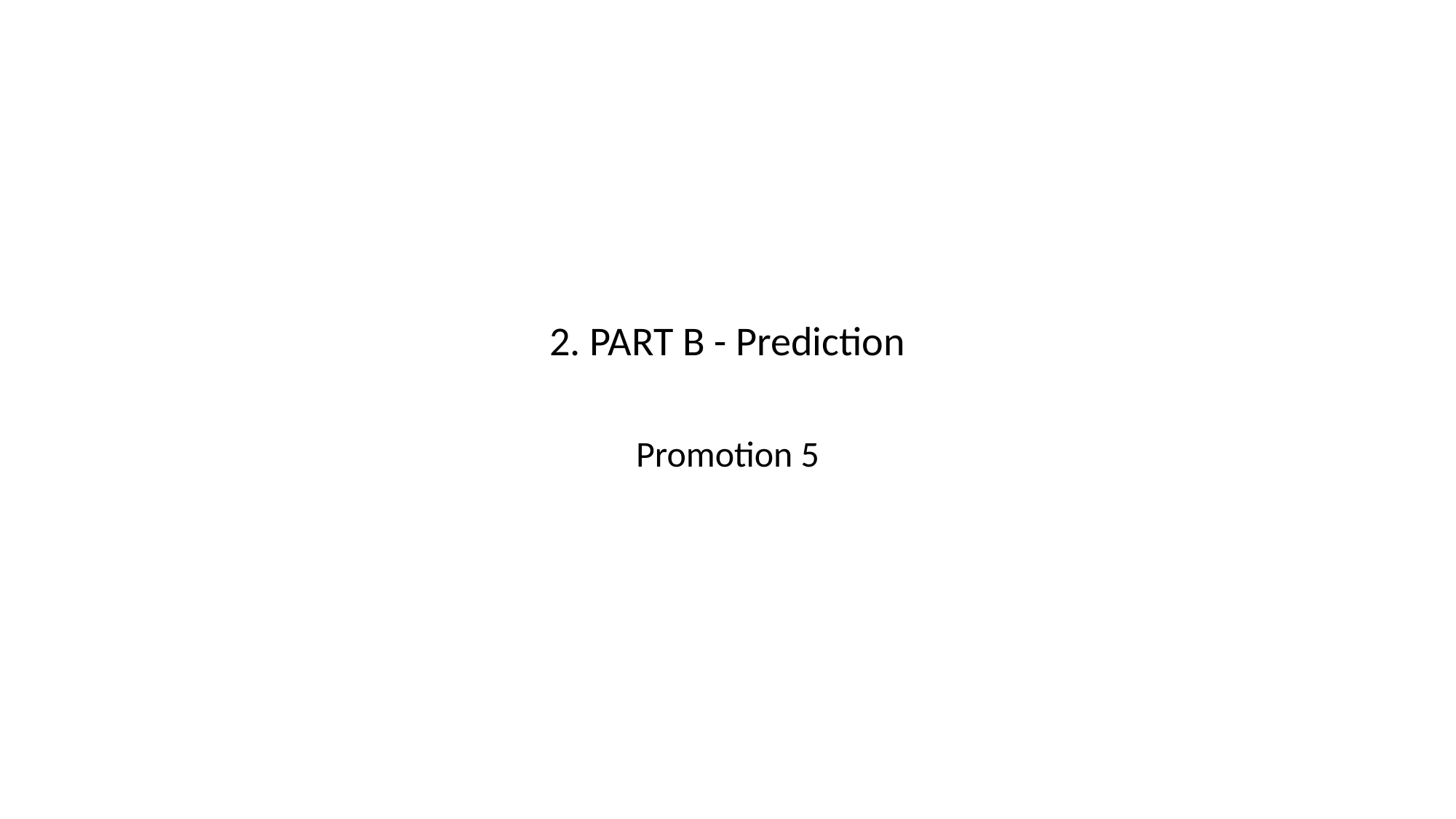

# 2. PART B - Prediction
Promotion 5